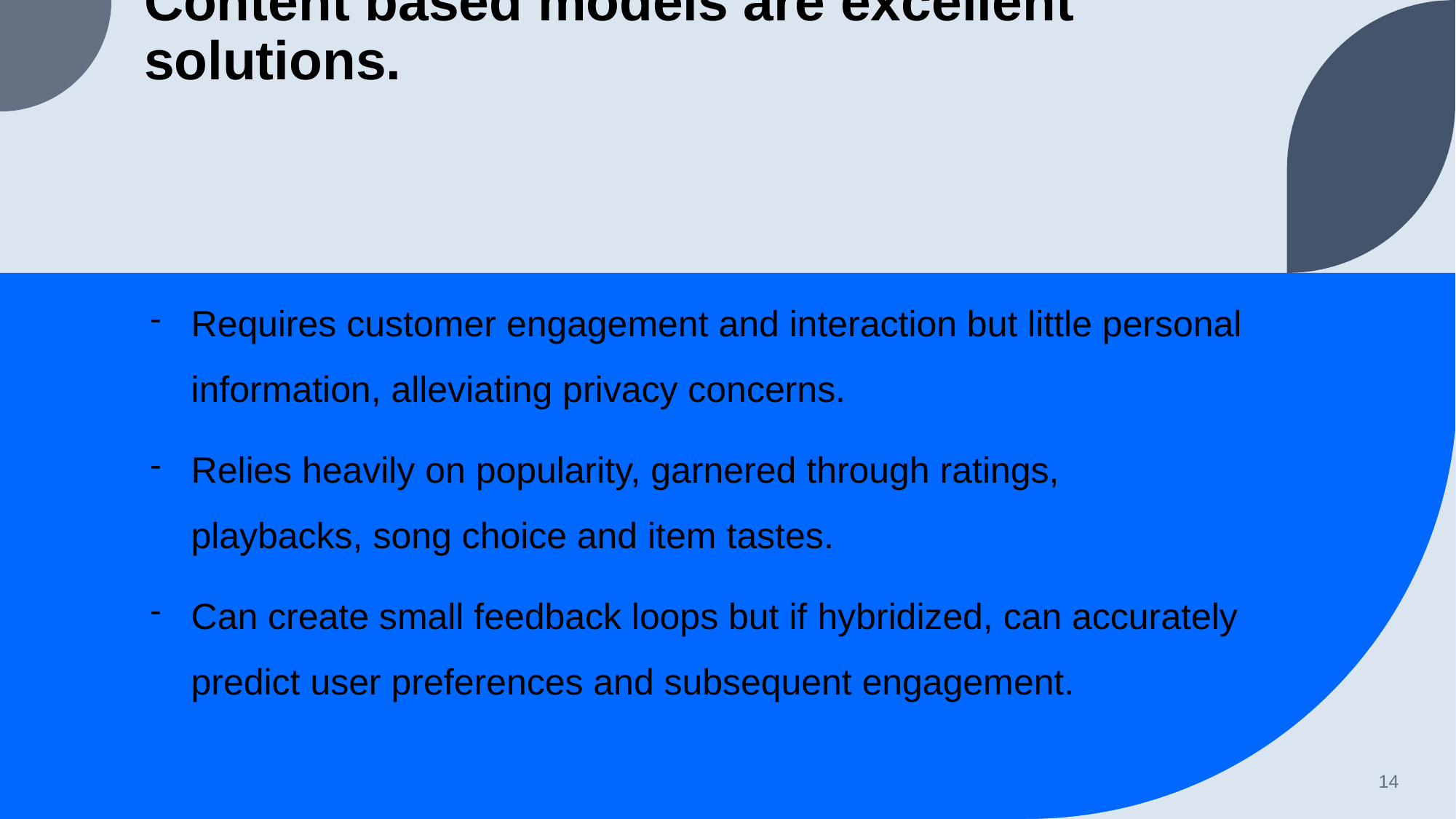

# Content based models are excellent solutions.
Requires customer engagement and interaction but little personal information, alleviating privacy concerns.
Relies heavily on popularity, garnered through ratings, playbacks, song choice and item tastes.
Can create small feedback loops but if hybridized, can accurately predict user preferences and subsequent engagement.

14